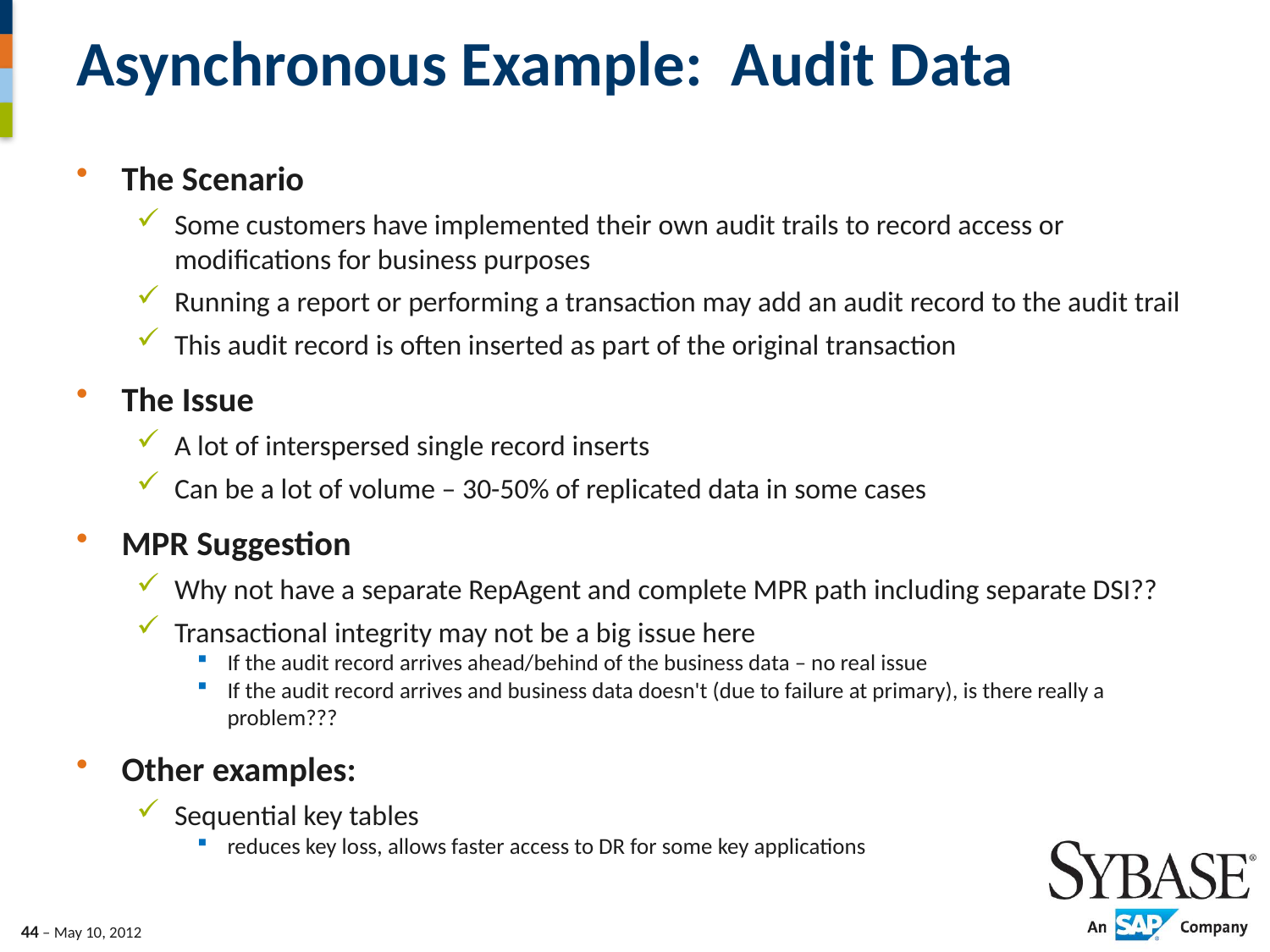

# Asynchronous Example:  Audit Data
The Scenario
Some customers have implemented their own audit trails to record access or modifications for business purposes
Running a report or performing a transaction may add an audit record to the audit trail
This audit record is often inserted as part of the original transaction
The Issue
A lot of interspersed single record inserts
Can be a lot of volume – 30-50% of replicated data in some cases
MPR Suggestion
Why not have a separate RepAgent and complete MPR path including separate DSI??
Transactional integrity may not be a big issue here
If the audit record arrives ahead/behind of the business data – no real issue
If the audit record arrives and business data doesn't (due to failure at primary), is there really a problem???
Other examples:
Sequential key tables
reduces key loss, allows faster access to DR for some key applications